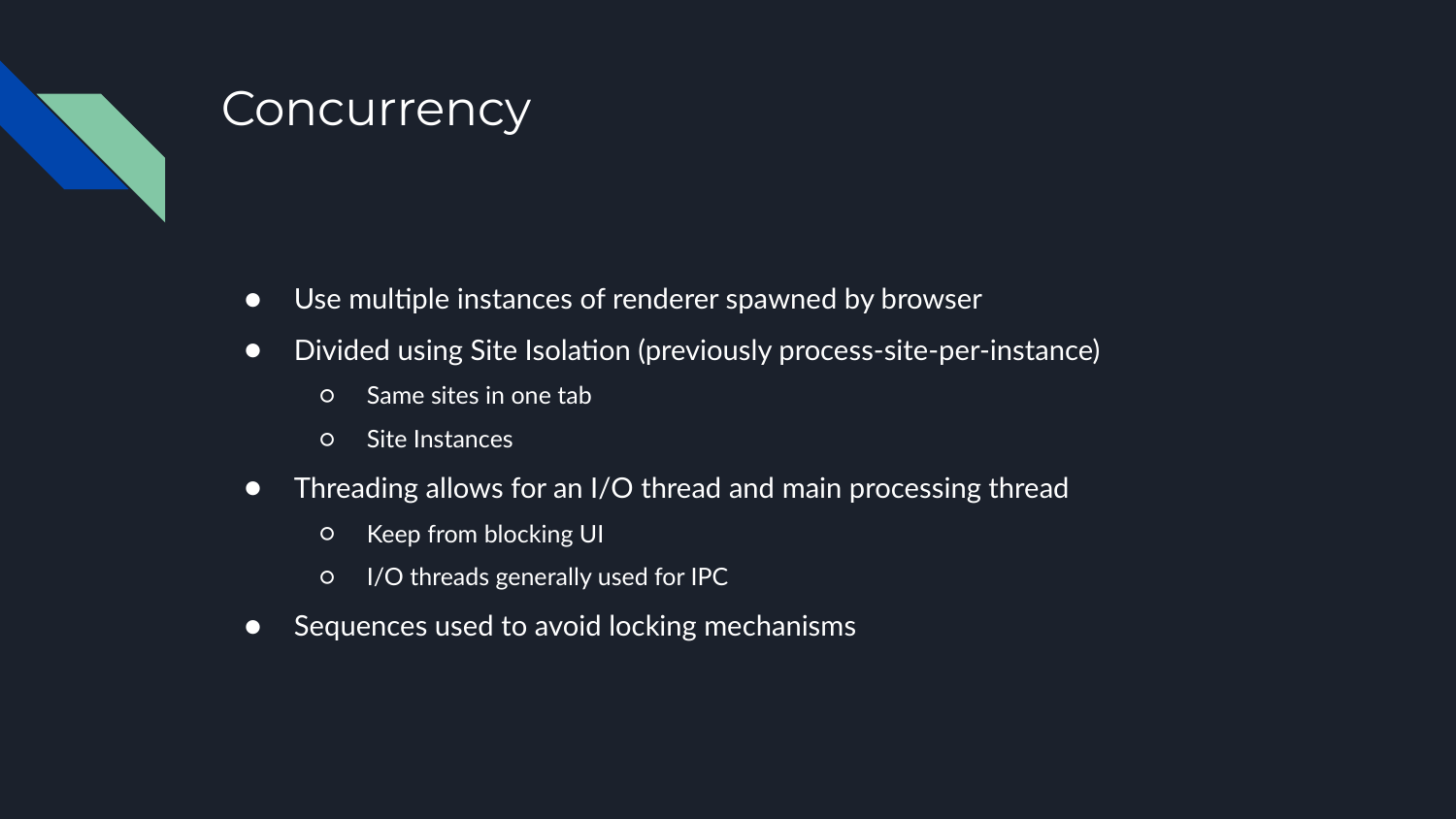

# Concurrency
Use multiple instances of renderer spawned by browser
Divided using Site Isolation (previously process-site-per-instance)
Same sites in one tab
Site Instances
Threading allows for an I/O thread and main processing thread
Keep from blocking UI
I/O threads generally used for IPC
Sequences used to avoid locking mechanisms